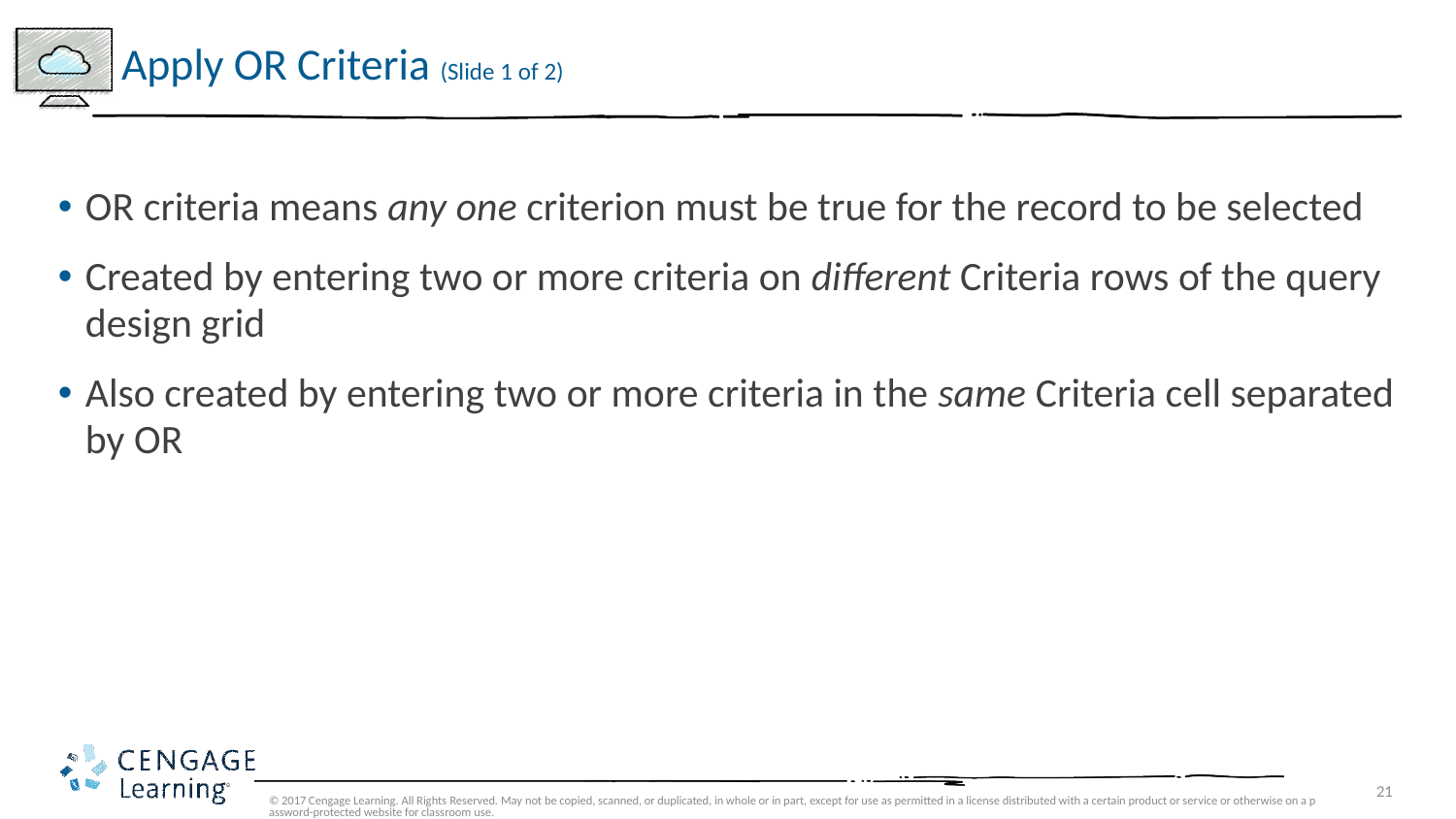

# Apply OR Criteria (Slide 1 of 2)
OR criteria means any one criterion must be true for the record to be selected
Created by entering two or more criteria on different Criteria rows of the query design grid
Also created by entering two or more criteria in the same Criteria cell separated by OR

© 2017 Cengage Learning. All Rights Reserved. May not be copied, scanned, or duplicated, in whole or in part, except for use as permitted in a license distributed with a certain product or service or otherwise on a password-protected website for classroom use.